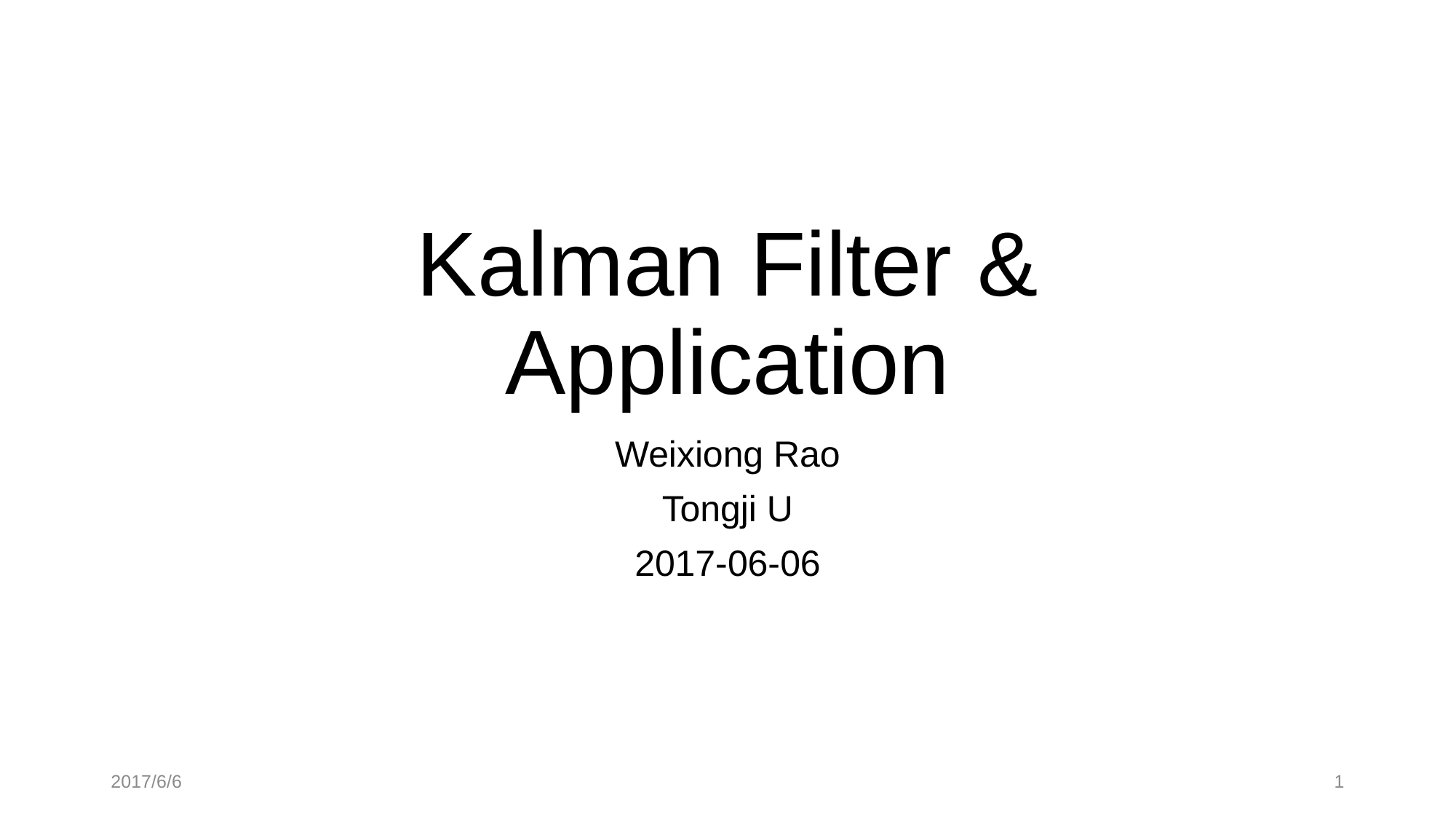

# Kalman Filter & Application
Weixiong Rao
Tongji U
2017-06-06
2017/6/6
1